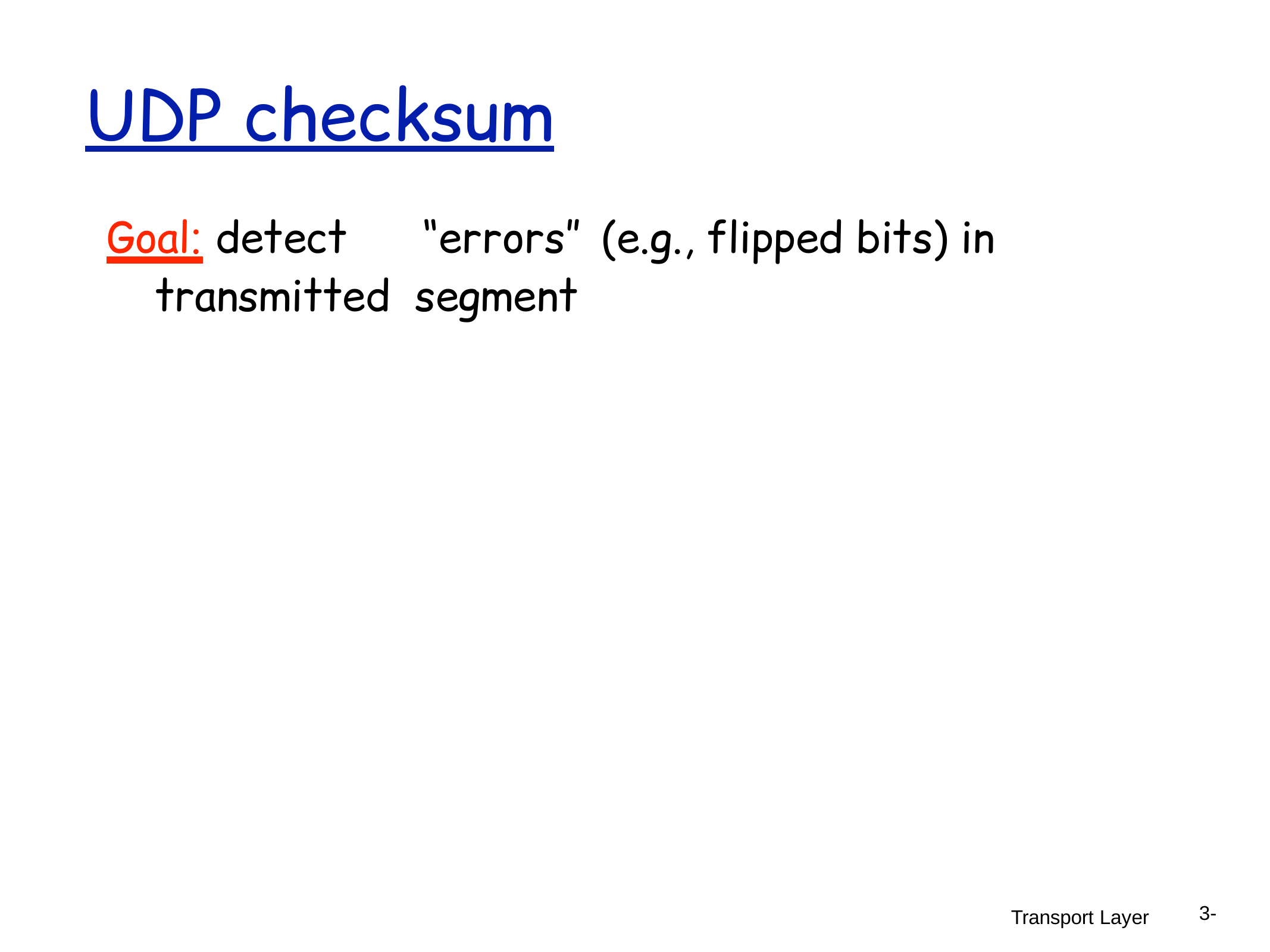

UDP checksum

Goal: detect	“errors”	(e.g., flipped bits) in transmitted  segment
3-
Transport Layer